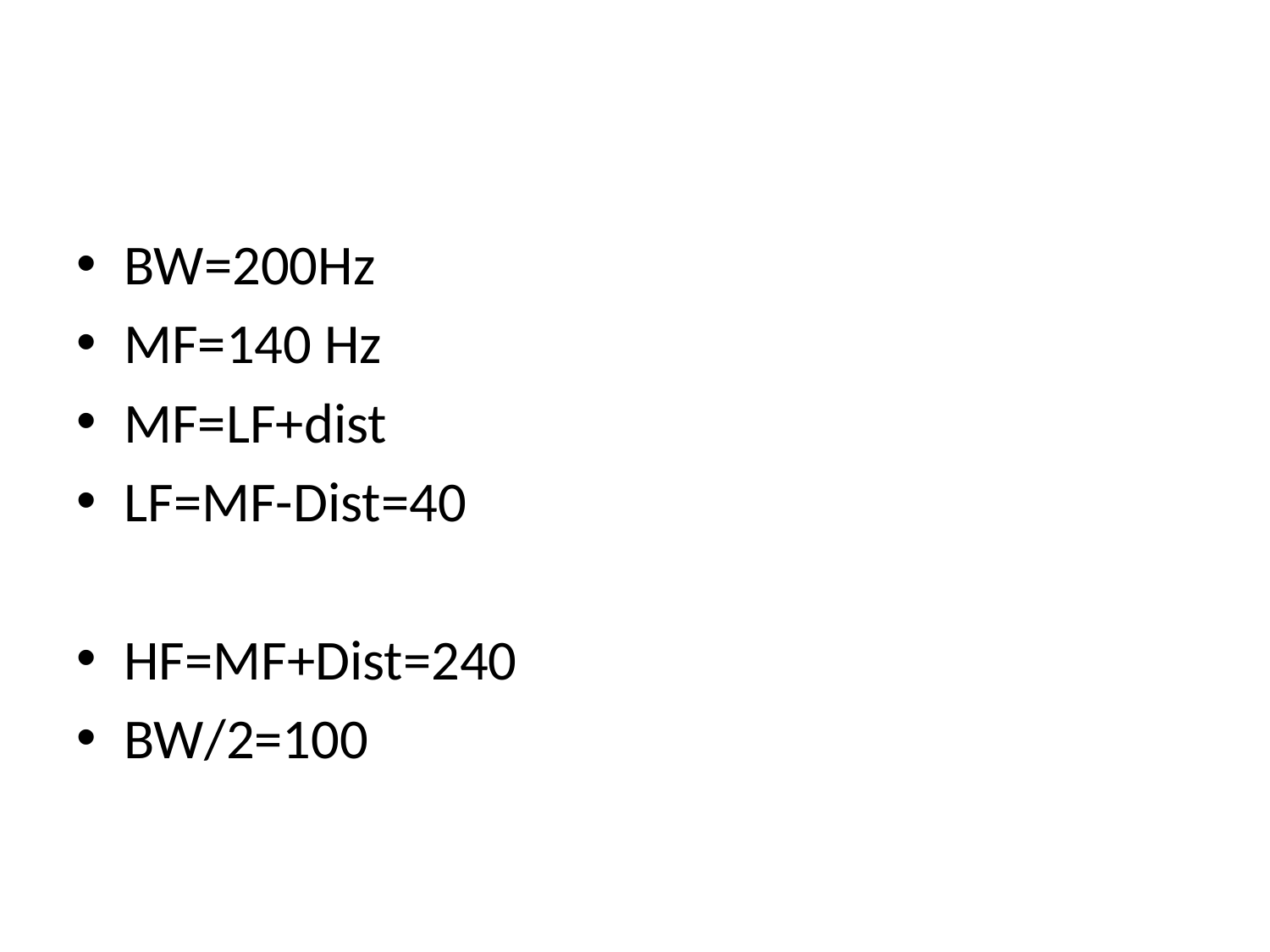

#
BW=200Hz
MF=140 Hz
MF=LF+dist
LF=MF-Dist=40

HF=MF+Dist=240
BW/2=100